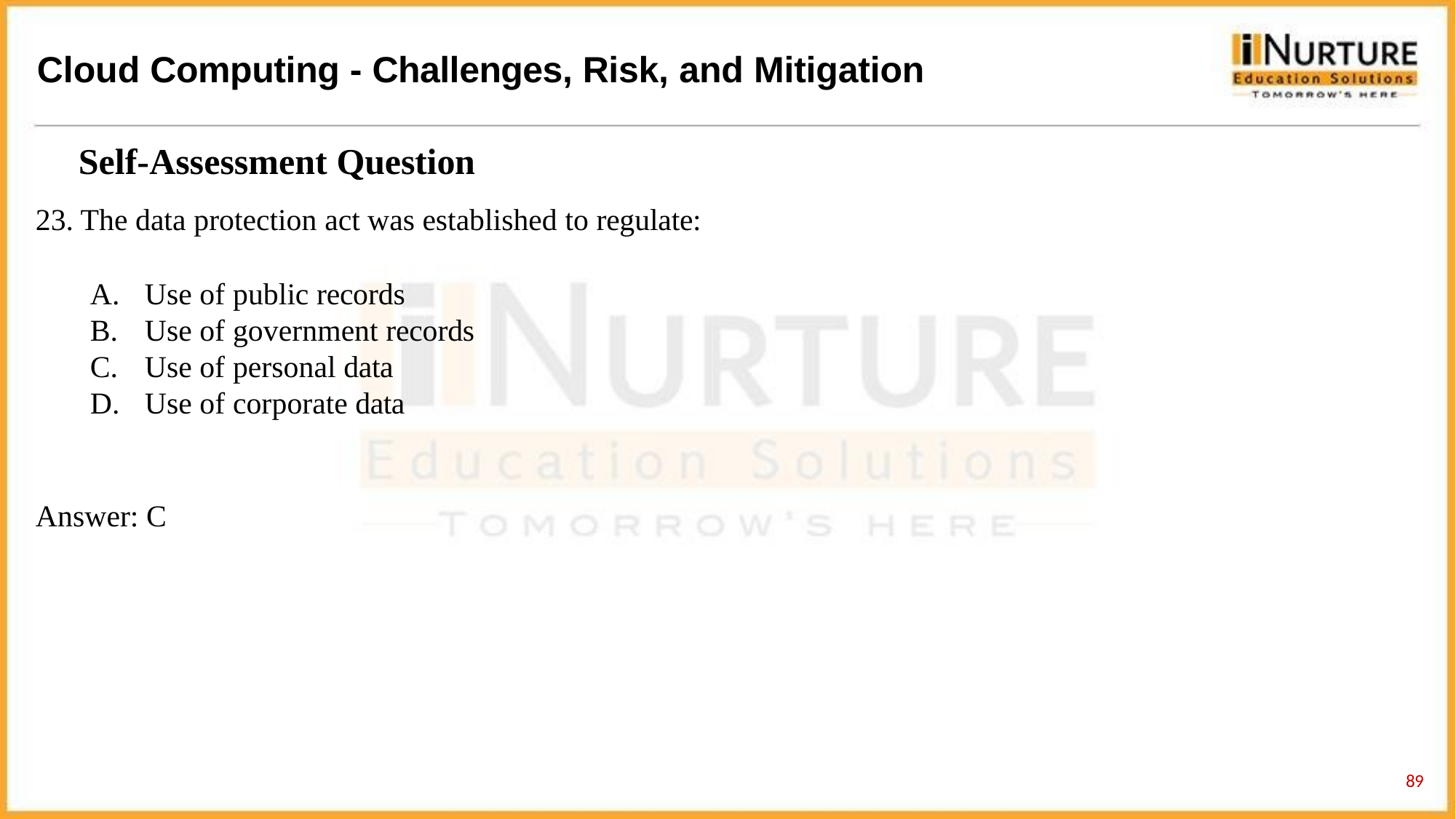

# Cloud Computing - Challenges, Risk, and Mitigation
Self-Assessment Question
The data protection act was established to regulate:

Use of public records
Use of government records
Use of personal data
Use of corporate data

Answer: C
89